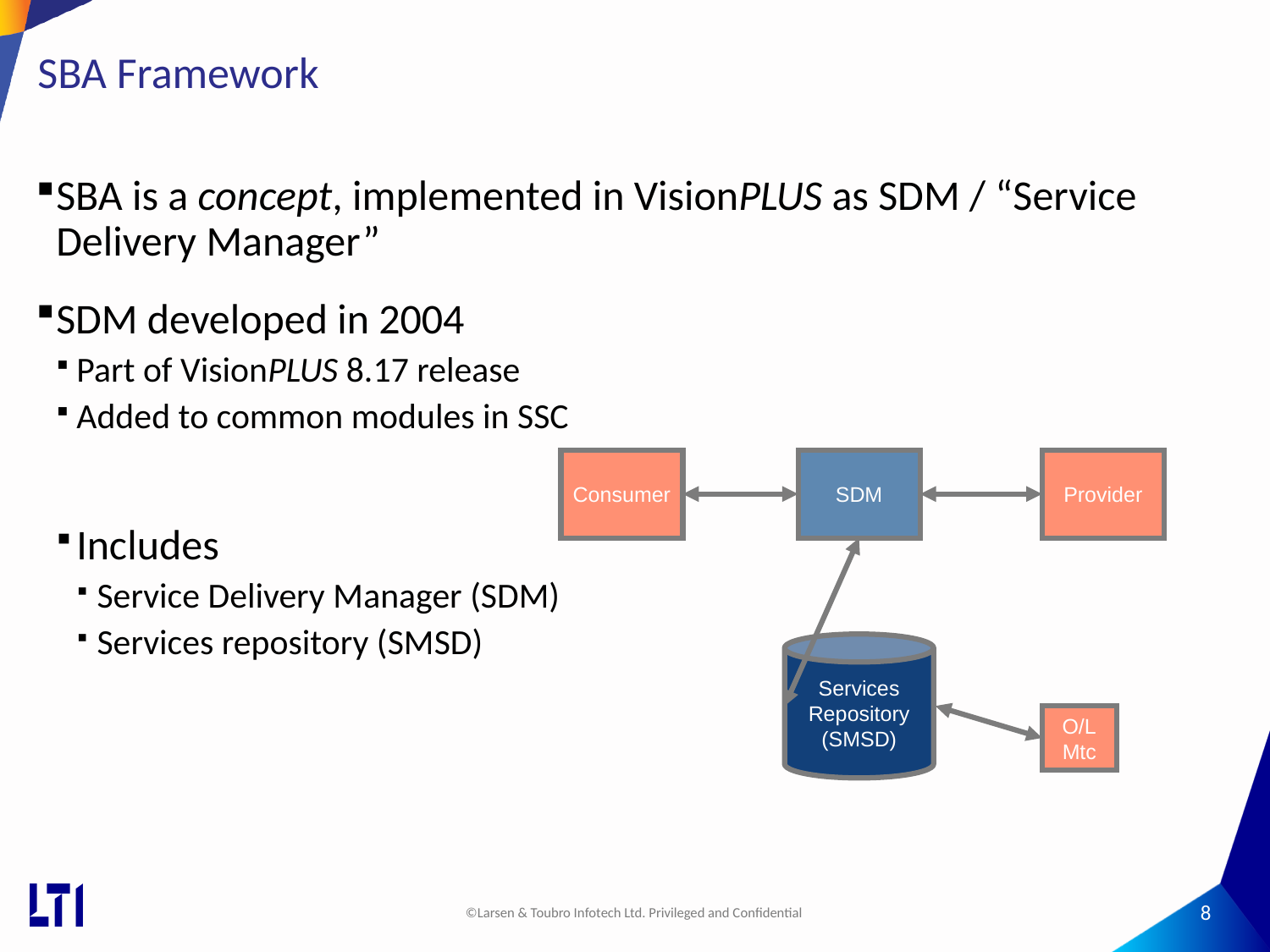

# SBA Framework
SBA is a concept, implemented in VisionPLUS as SDM / “Service Delivery Manager”
SDM developed in 2004
Part of VisionPLUS 8.17 release
Added to common modules in SSC

Includes
Service Delivery Manager (SDM)
Services repository (SMSD)

Consumer
SDM
Provider
Services
Repository
(SMSD)
O/L
Mtc